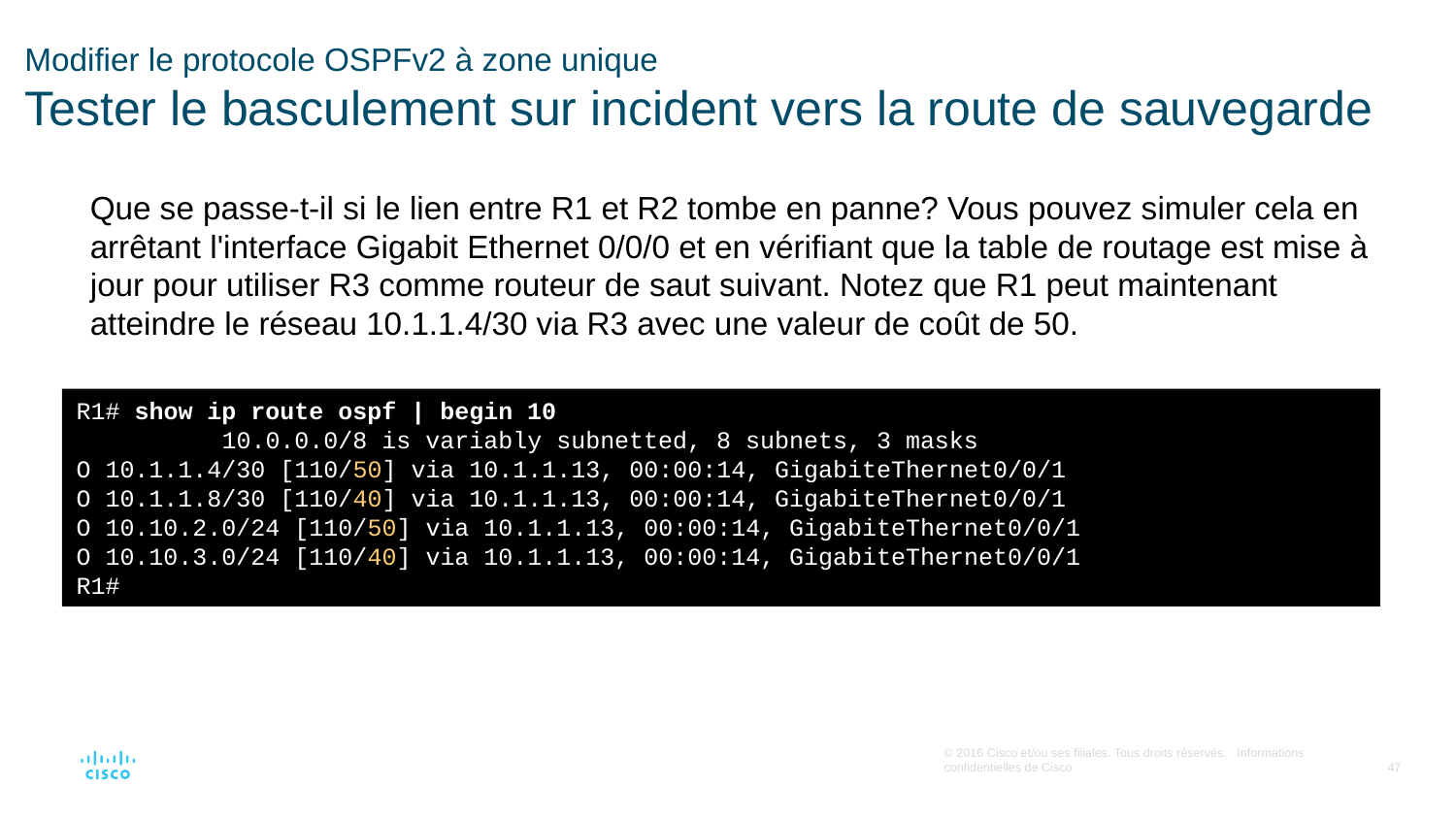

# Modifier le protocole OSPFv2 à zone unique Tester le basculement sur incident vers la route de sauvegarde
Que se passe-t-il si le lien entre R1 et R2 tombe en panne? Vous pouvez simuler cela en arrêtant l'interface Gigabit Ethernet 0/0/0 et en vérifiant que la table de routage est mise à jour pour utiliser R3 comme routeur de saut suivant. Notez que R1 peut maintenant atteindre le réseau 10.1.1.4/30 via R3 avec une valeur de coût de 50.
R1# show ip route ospf | begin 10
	10.0.0.0/8 is variably subnetted, 8 subnets, 3 masks
O 10.1.1.4/30 [110/50] via 10.1.1.13, 00:00:14, GigabiteThernet0/0/1
O 10.1.1.8/30 [110/40] via 10.1.1.13, 00:00:14, GigabiteThernet0/0/1
O 10.10.2.0/24 [110/50] via 10.1.1.13, 00:00:14, GigabiteThernet0/0/1
O 10.10.3.0/24 [110/40] via 10.1.1.13, 00:00:14, GigabiteThernet0/0/1
R1#